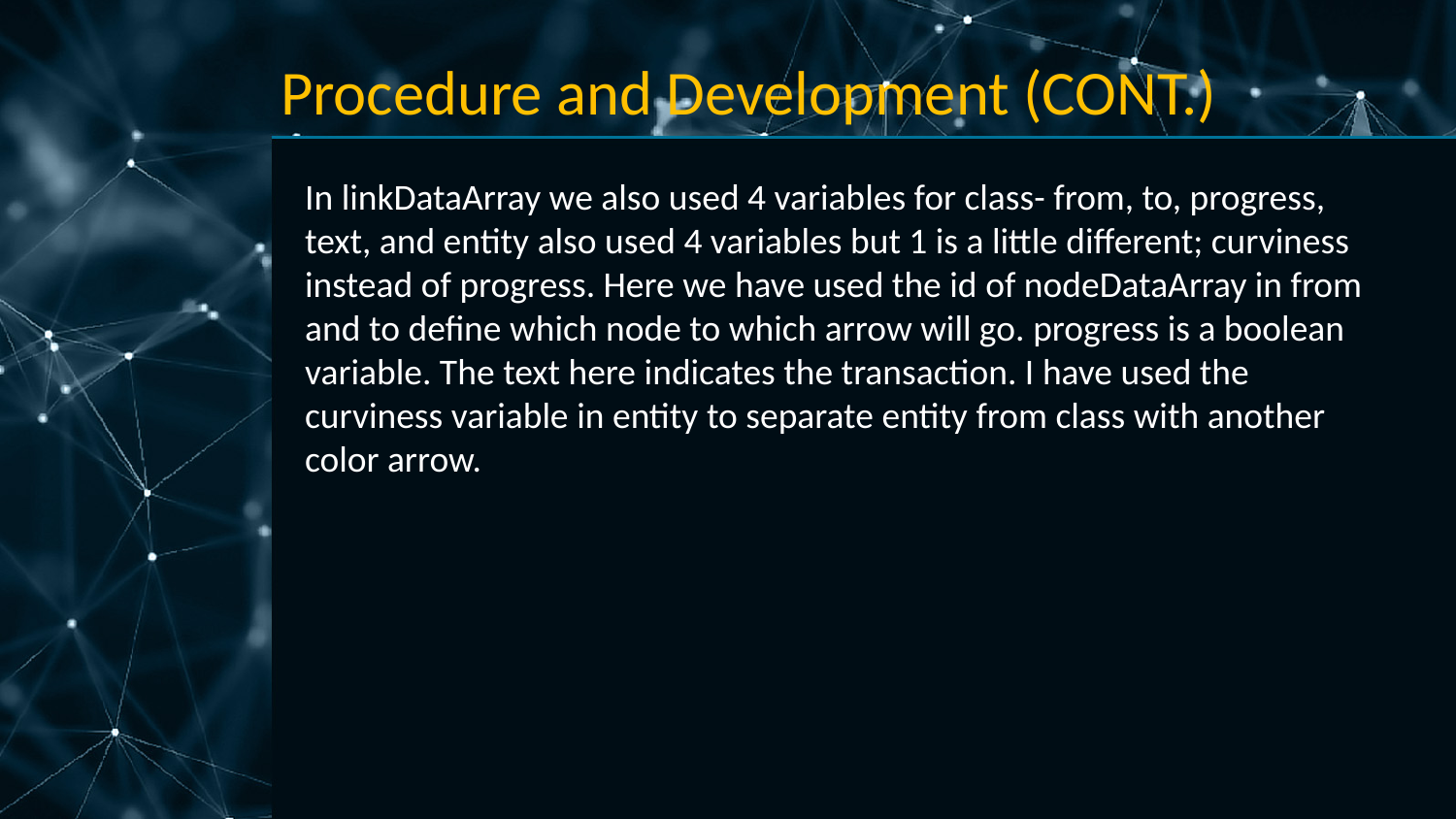

# Procedure and Development (CONT.)
In linkDataArray we also used 4 variables for class- from, to, progress, text, and entity also used 4 variables but 1 is a little different; curviness instead of progress. Here we have used the id of nodeDataArray in from and to define which node to which arrow will go. progress is a boolean variable. The text here indicates the transaction. I have used the curviness variable in entity to separate entity from class with another color arrow.